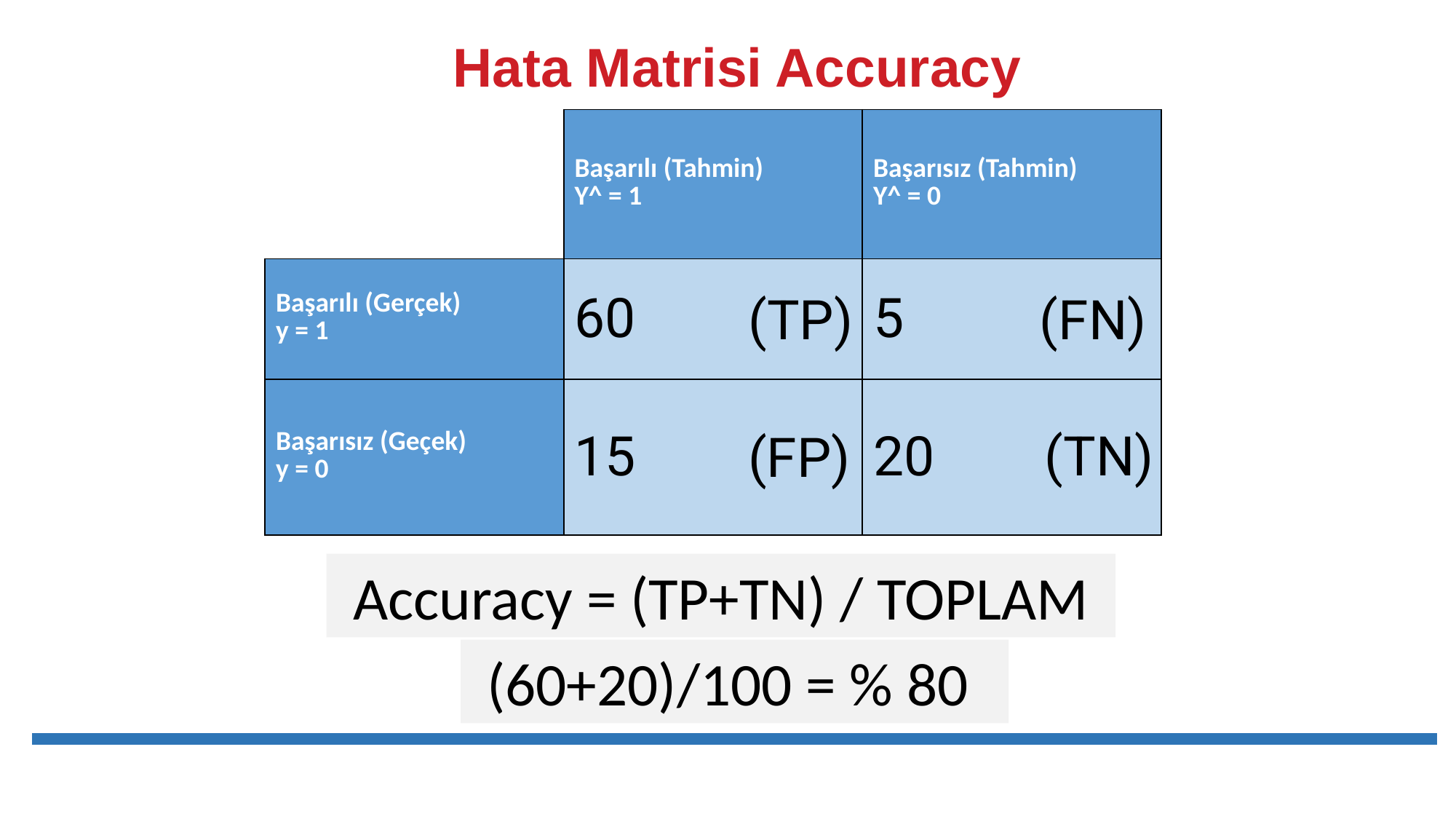

Hata Matrisi Accuracy
|  | Başarılı (Tahmin) Y^ = 1 | Başarısız (Tahmin) Y^ = 0 |
| --- | --- | --- |
| Başarılı (Gerçek) y = 1 | 60 | 5 |
| Başarısız (Geçek) y = 0 | 15 | 20 |
(TP)
(FN)
(TN)
(FP)
Accuracy = (TP+TN) / TOPLAM
(60+20)/100 = % 80